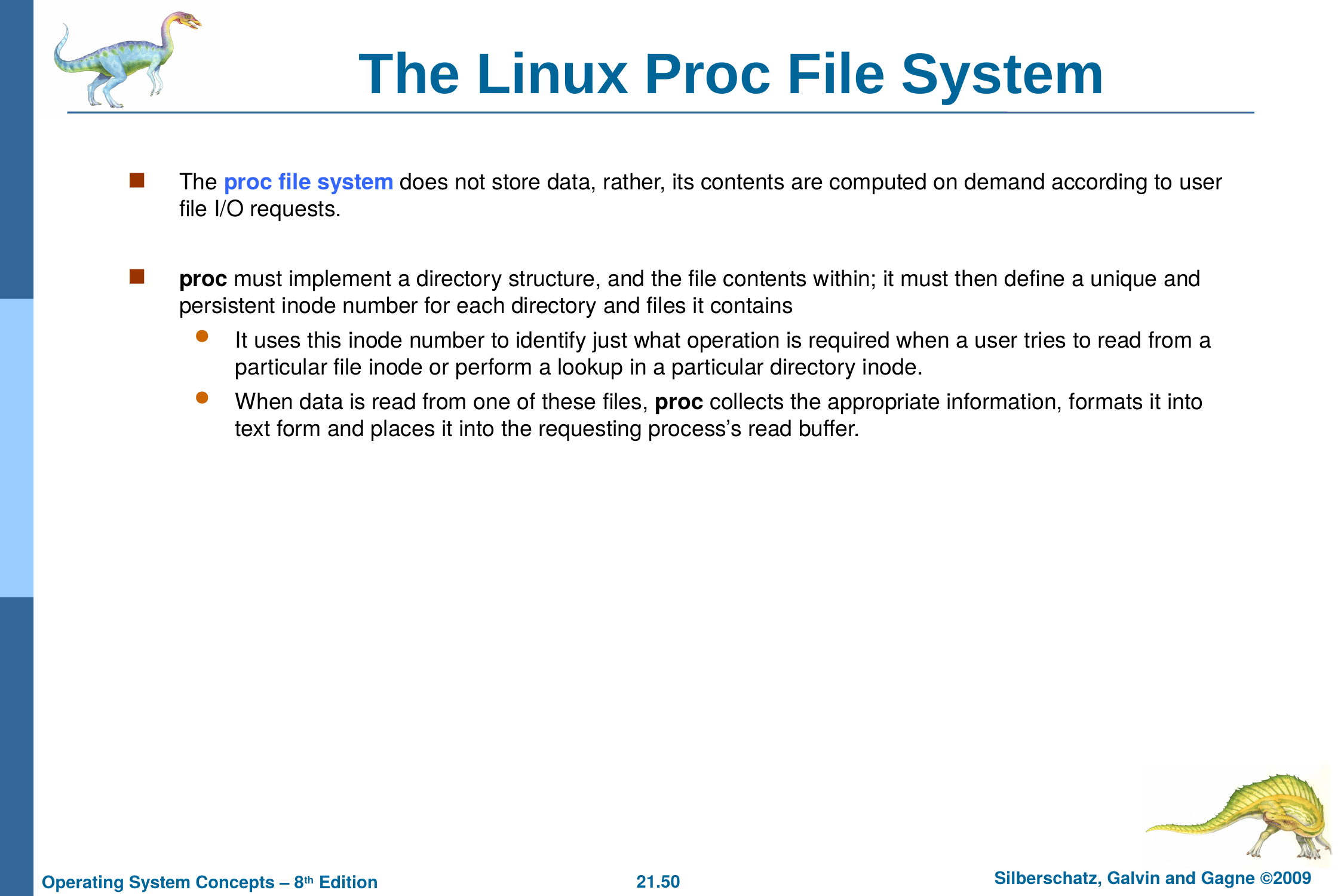

# The Linux Proc File System
The proc file system does not store data, rather, its contents are computed on demand according to user file I/O requests.

proc must implement a directory structure, and the file contents within; it must then define a unique and persistent inode number for each directory and files it contains
It uses this inode number to identify just what operation is required when a user tries to read from a particular file inode or perform a lookup in a particular directory inode.
When data is read from one of these files, proc collects the appropriate information, formats it into text form and places it into the requesting process’s read buffer.